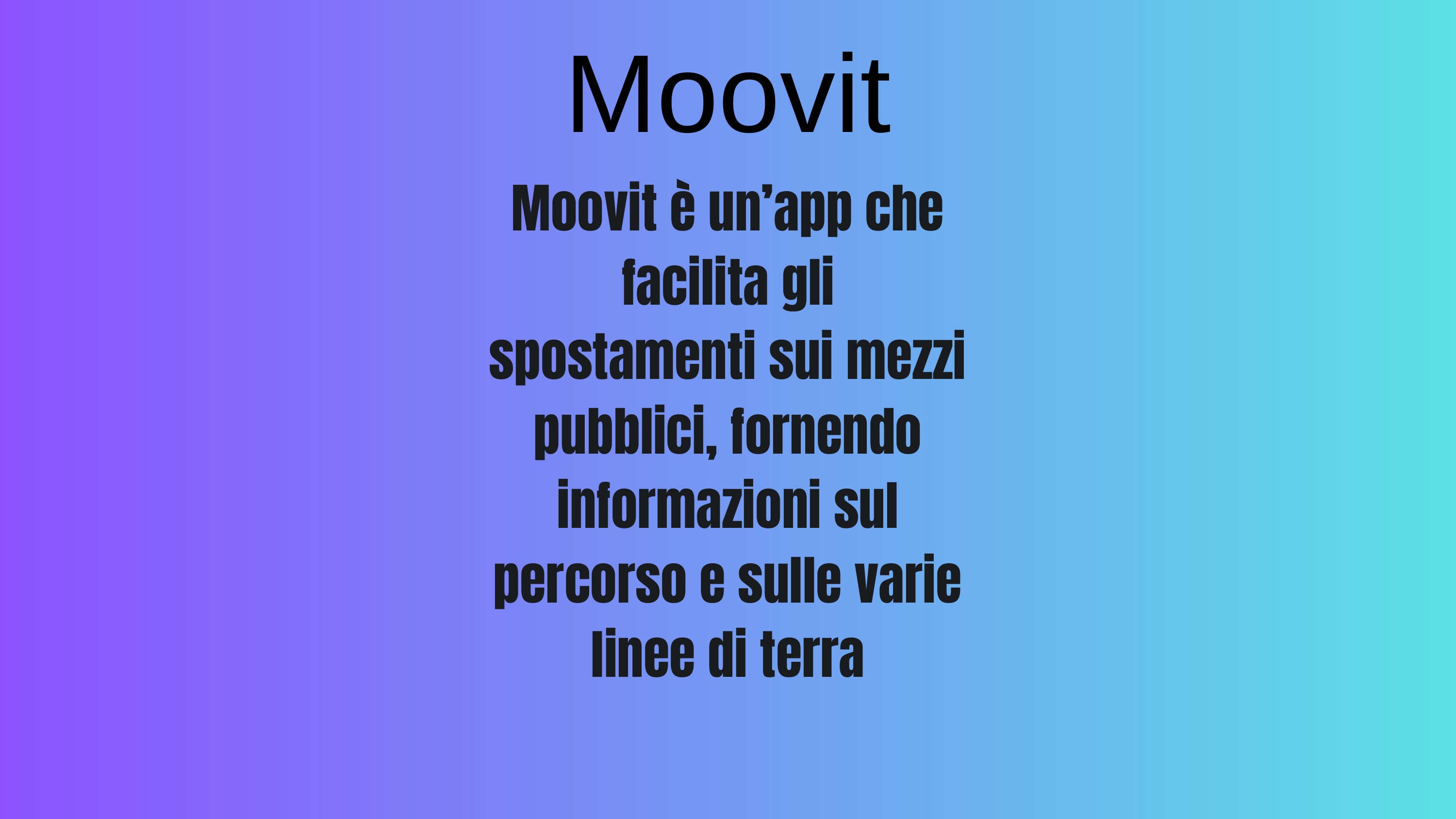

Moovit
Moovit è un’app che facilita gli spostamenti sui mezzi pubblici, fornendo informazioni sul percorso e sulle varie linee di terra